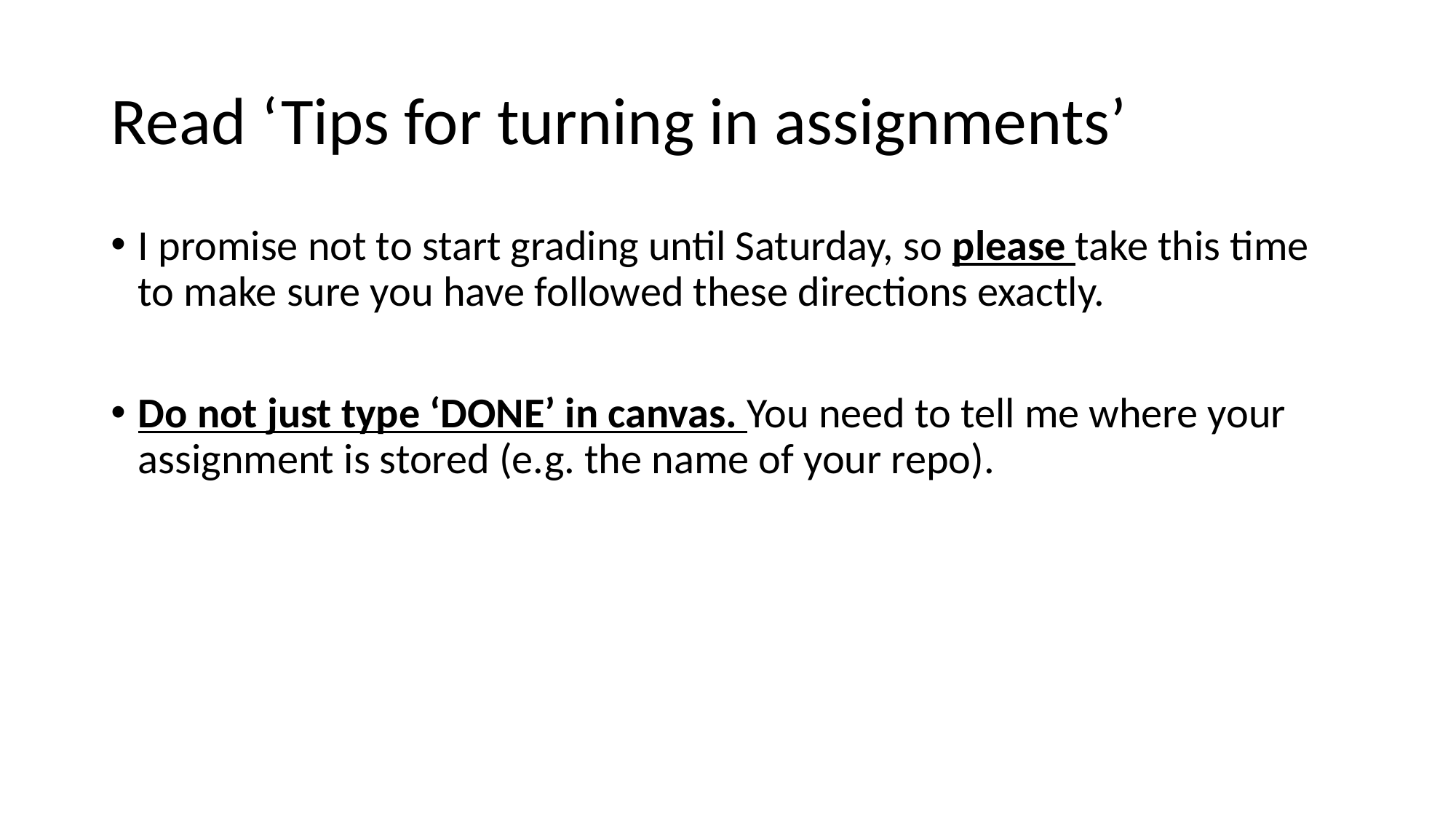

# Read ‘Tips for turning in assignments’
I promise not to start grading until Saturday, so please take this time to make sure you have followed these directions exactly.

Do not just type ‘DONE’ in canvas. You need to tell me where your assignment is stored (e.g. the name of your repo).